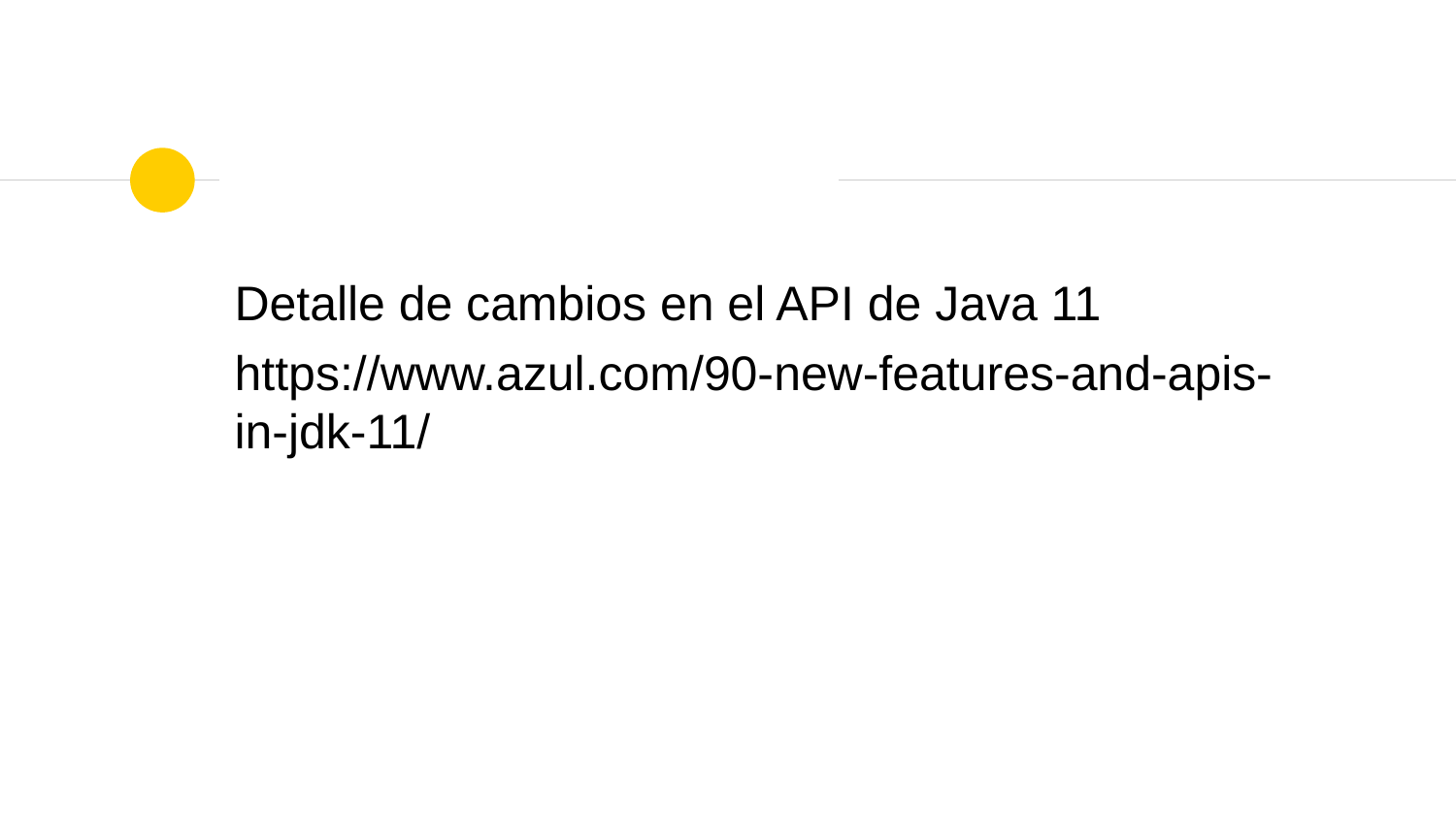

#
Detalle de cambios en el API de Java 11
https://www.azul.com/90-new-features-and-apis-in-jdk-11/